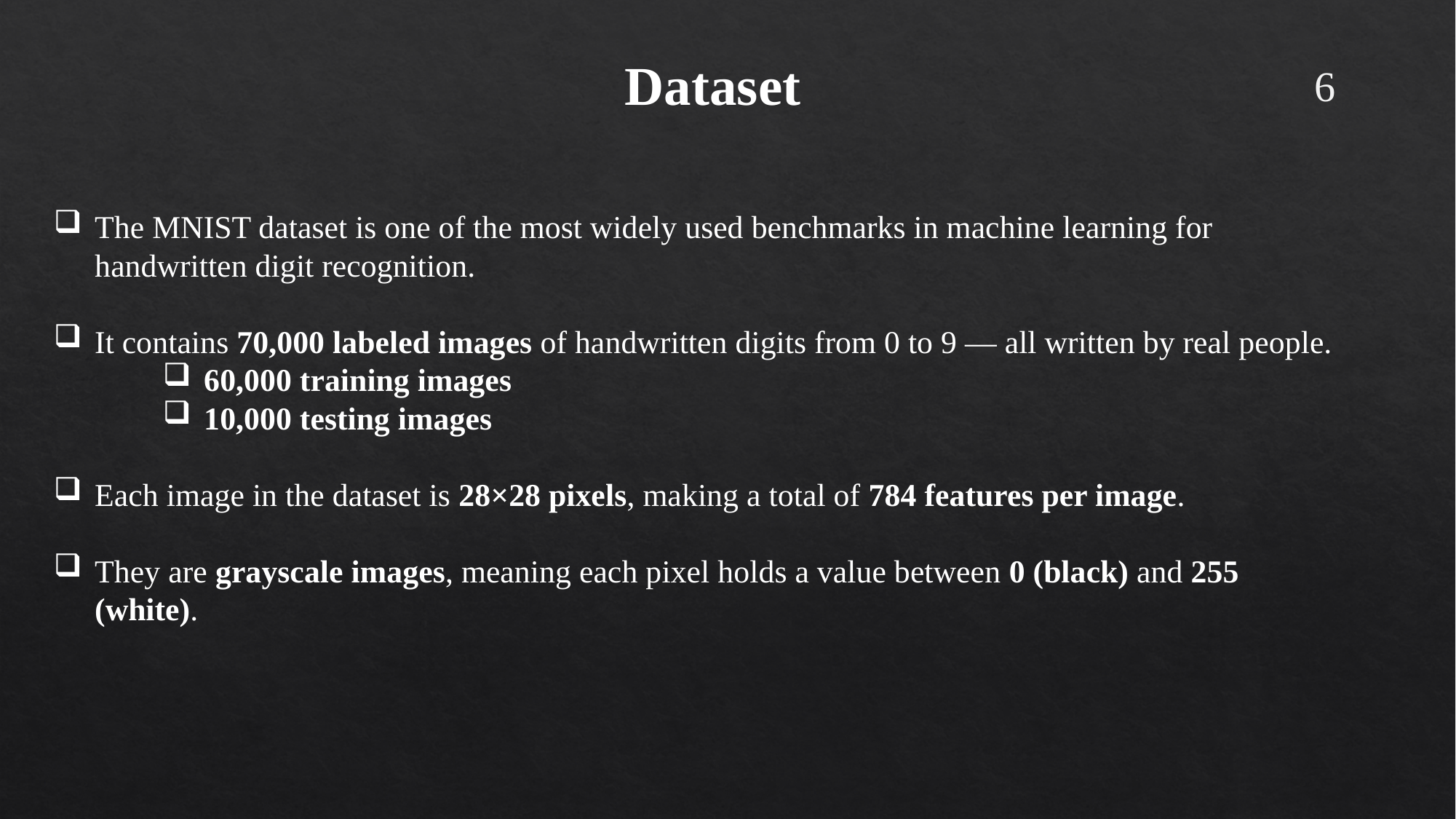

Dataset
6
The MNIST dataset is one of the most widely used benchmarks in machine learning for handwritten digit recognition.

It contains 70,000 labeled images of handwritten digits from 0 to 9 — all written by real people.
60,000 training images
10,000 testing images

Each image in the dataset is 28×28 pixels, making a total of 784 features per image.

They are grayscale images, meaning each pixel holds a value between 0 (black) and 255 (white).